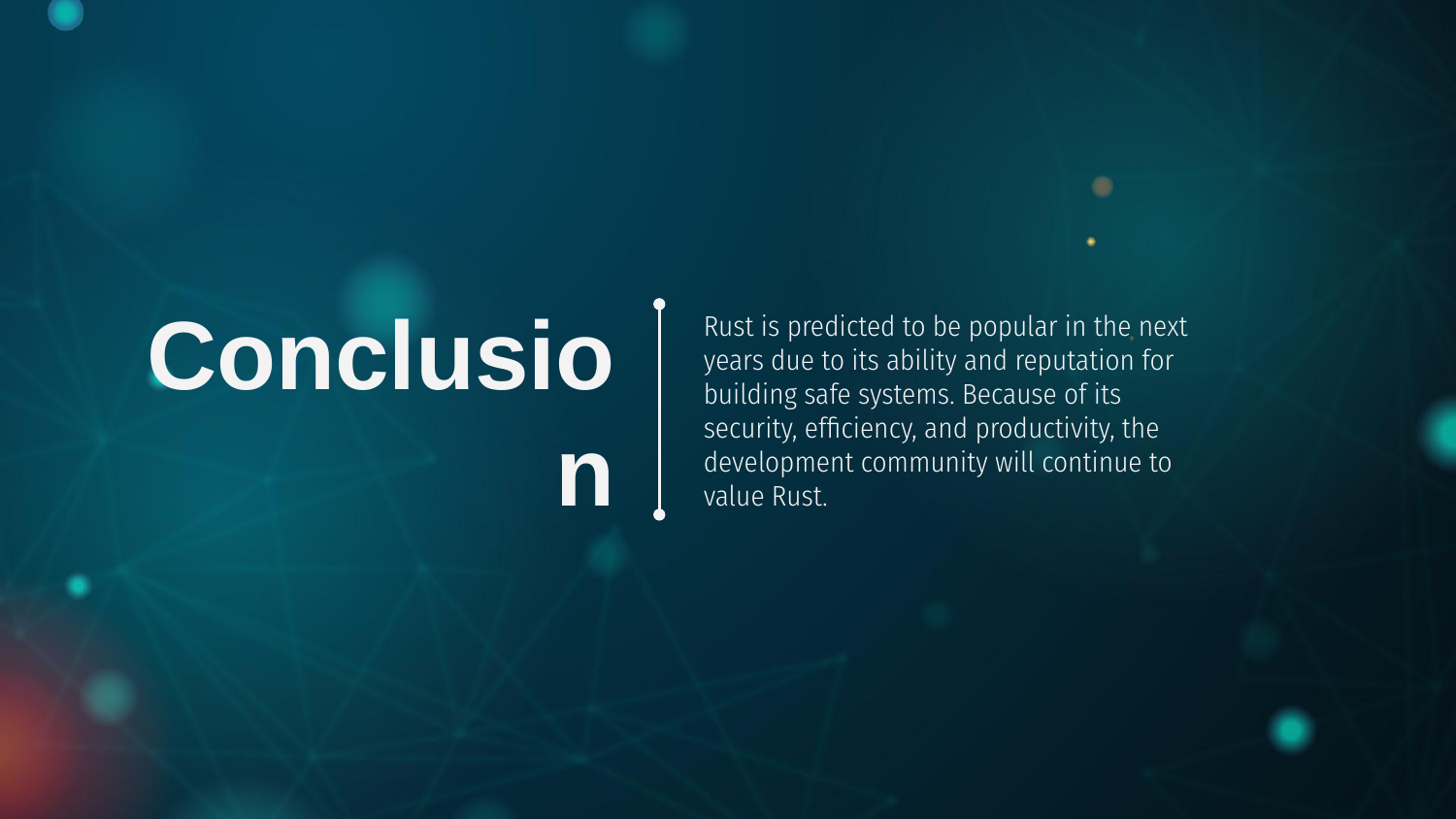

Rust is predicted to be popular in the next years due to its ability and reputation for building safe systems. Because of its security, efficiency, and productivity, the development community will continue to value Rust.
# Conclusion